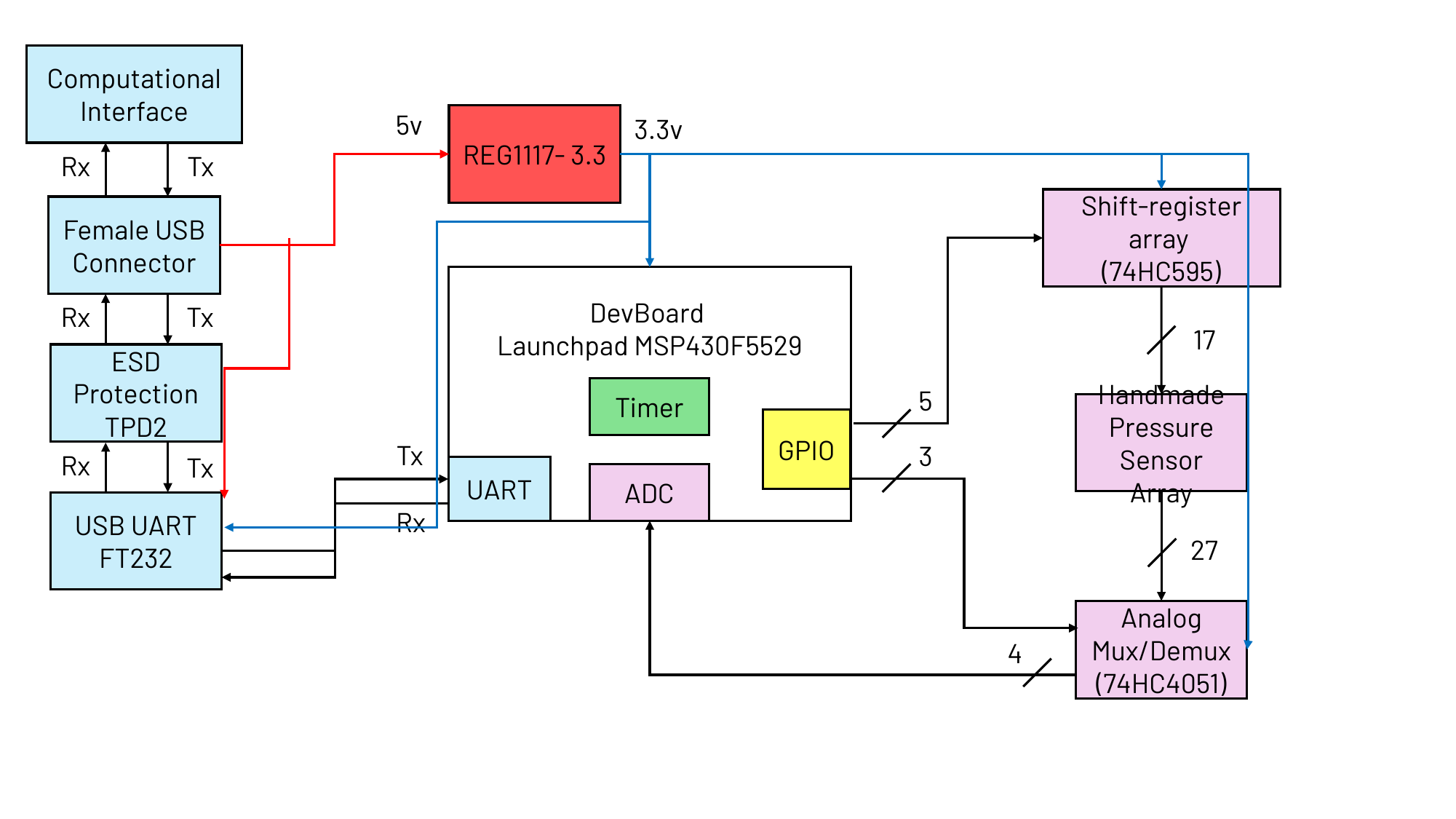

Computational Interface
5v
REG1117- 3.3
3.3v
Tx
Rx
Shift-register array
(74HC595)
Female USB Connector
DevBoard
Launchpad MSP430F5529

Rx
Tx
17
ESD Protection
TPD2
Timer
5
Handmade Pressure Sensor Array
GPIO
Tx
3
Rx
Tx
UART
ADC
USB UART
FT232
Rx
27
Analog Mux/Demux (74HC4051)
4